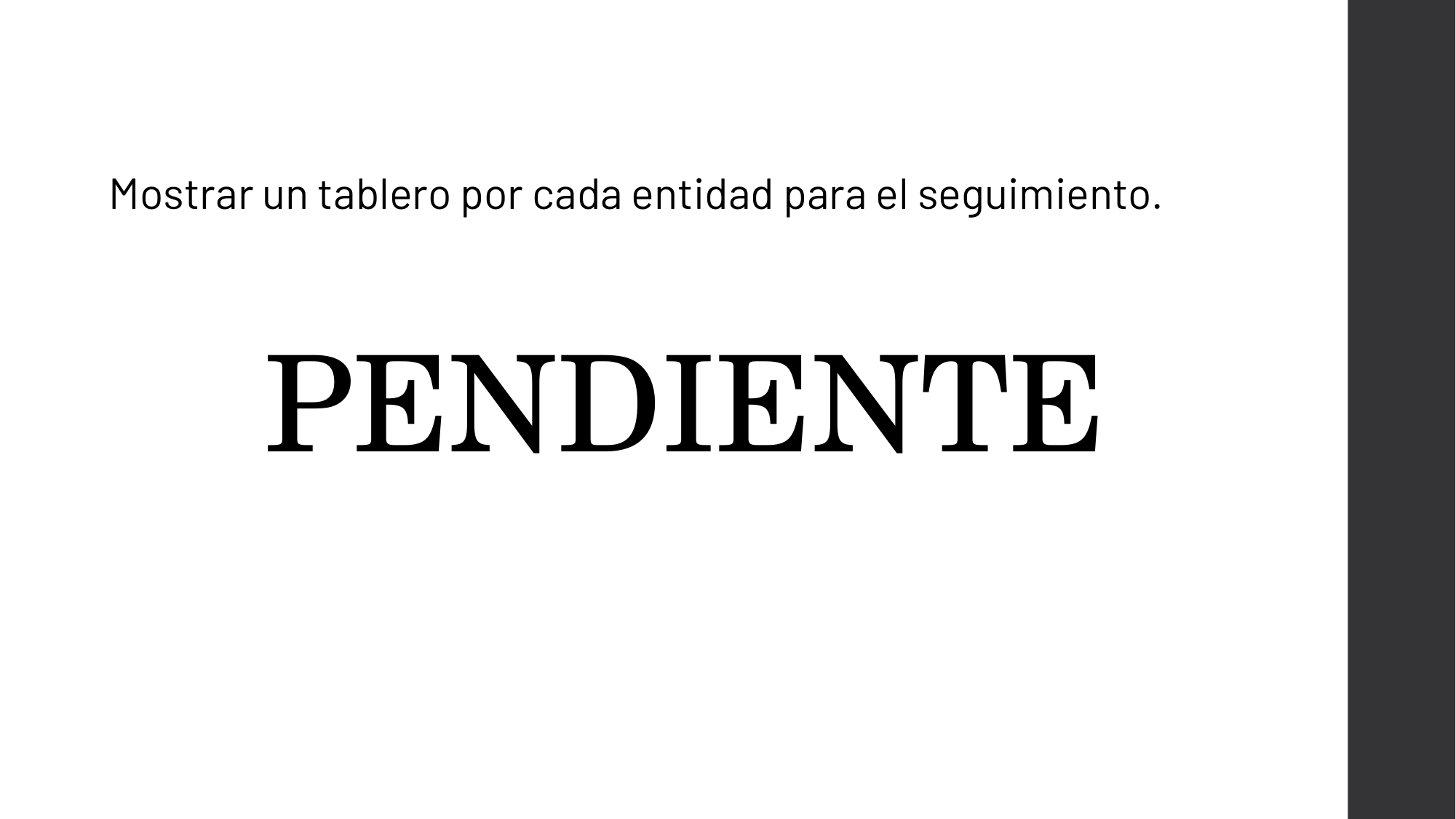

# Mostrar un tablero por cada entidad para el seguimiento.
PENDIENTE